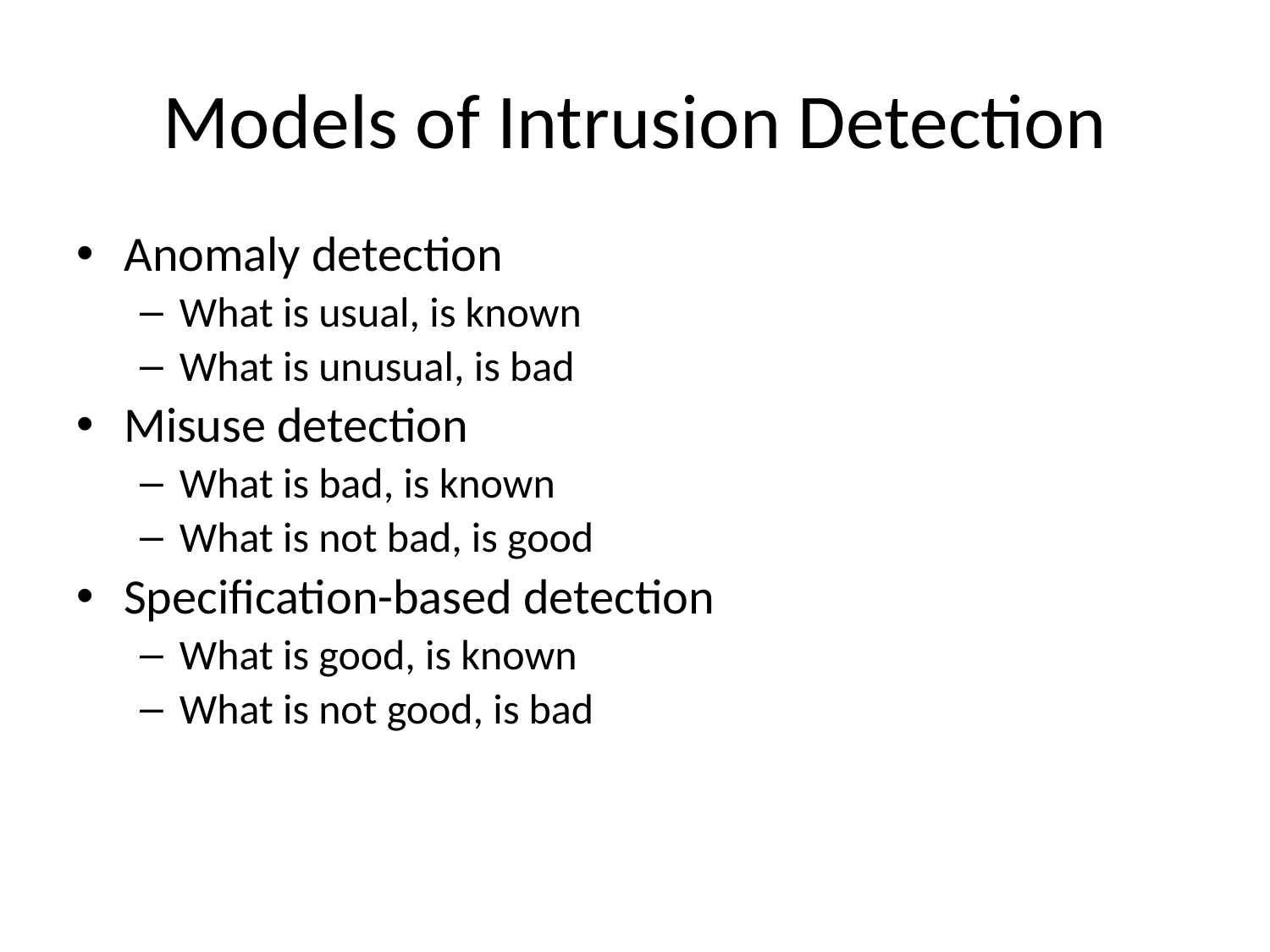

# Models of Intrusion Detection
Anomaly detection
What is usual, is known
What is unusual, is bad
Misuse detection
What is bad, is known
What is not bad, is good
Specification-based detection
What is good, is known
What is not good, is bad